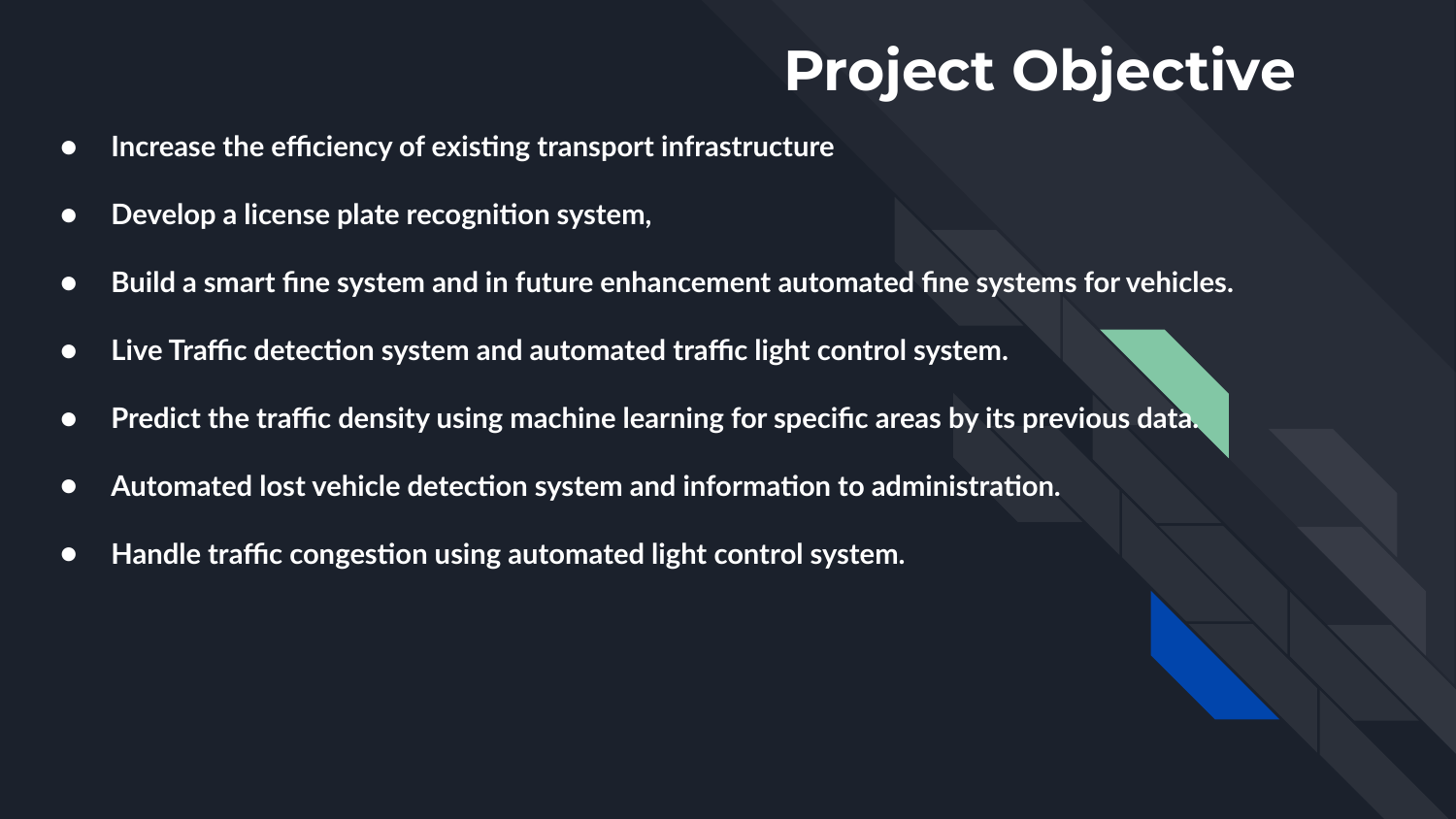

# Project Objective

Increase the efficiency of existing transport infrastructure

Develop a license plate recognition system,

Build a smart fine system and in future enhancement automated fine systems for vehicles.

Live Traffic detection system and automated traffic light control system.

Predict the traffic density using machine learning for specific areas by its previous data.

Automated lost vehicle detection system and information to administration.

Handle traffic congestion using automated light control system.